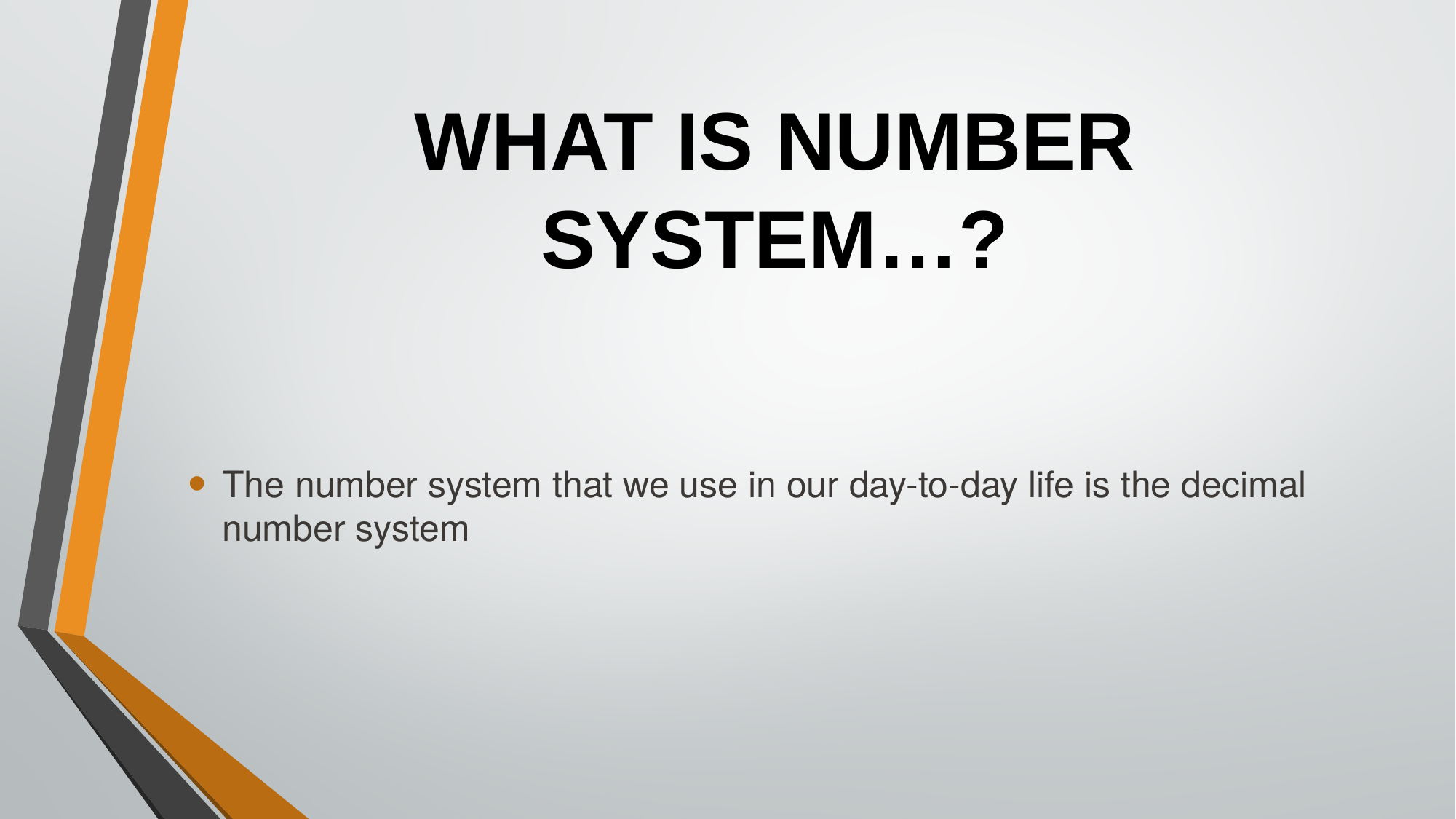

# WHAT IS NUMBER SYSTEM…?
The number system that we use in our day-to-day life is the decimal number system